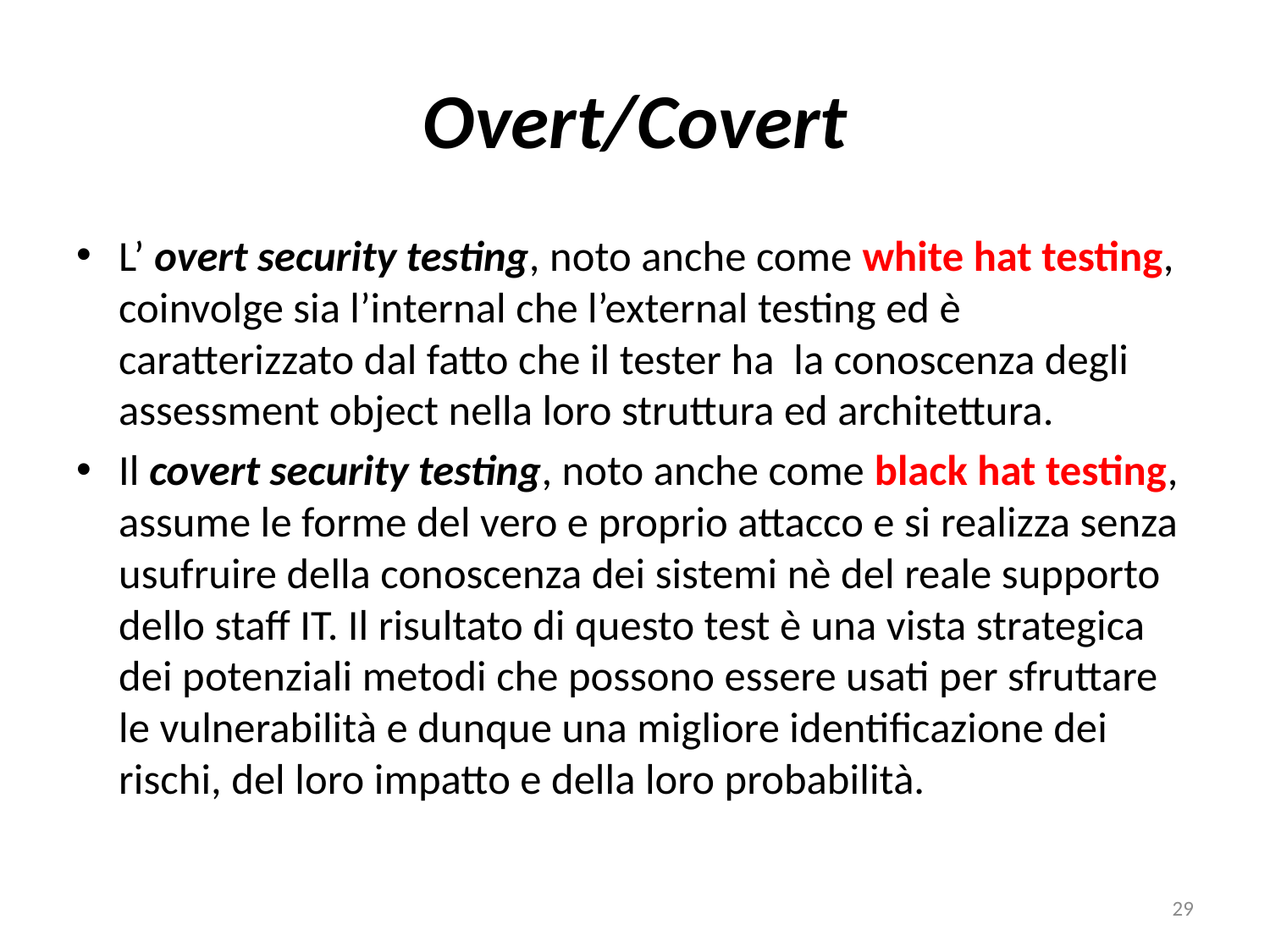

# Overt/Covert
L’ overt security testing, noto anche come white hat testing, coinvolge sia l’internal che l’external testing ed è caratterizzato dal fatto che il tester ha  la conoscenza degli assessment object nella loro struttura ed architettura.
Il covert security testing, noto anche come black hat testing, assume le forme del vero e proprio attacco e si realizza senza usufruire della conoscenza dei sistemi nè del reale supporto dello staff IT. Il risultato di questo test è una vista strategica dei potenziali metodi che possono essere usati per sfruttare le vulnerabilità e dunque una migliore identificazione dei rischi, del loro impatto e della loro probabilità.

29